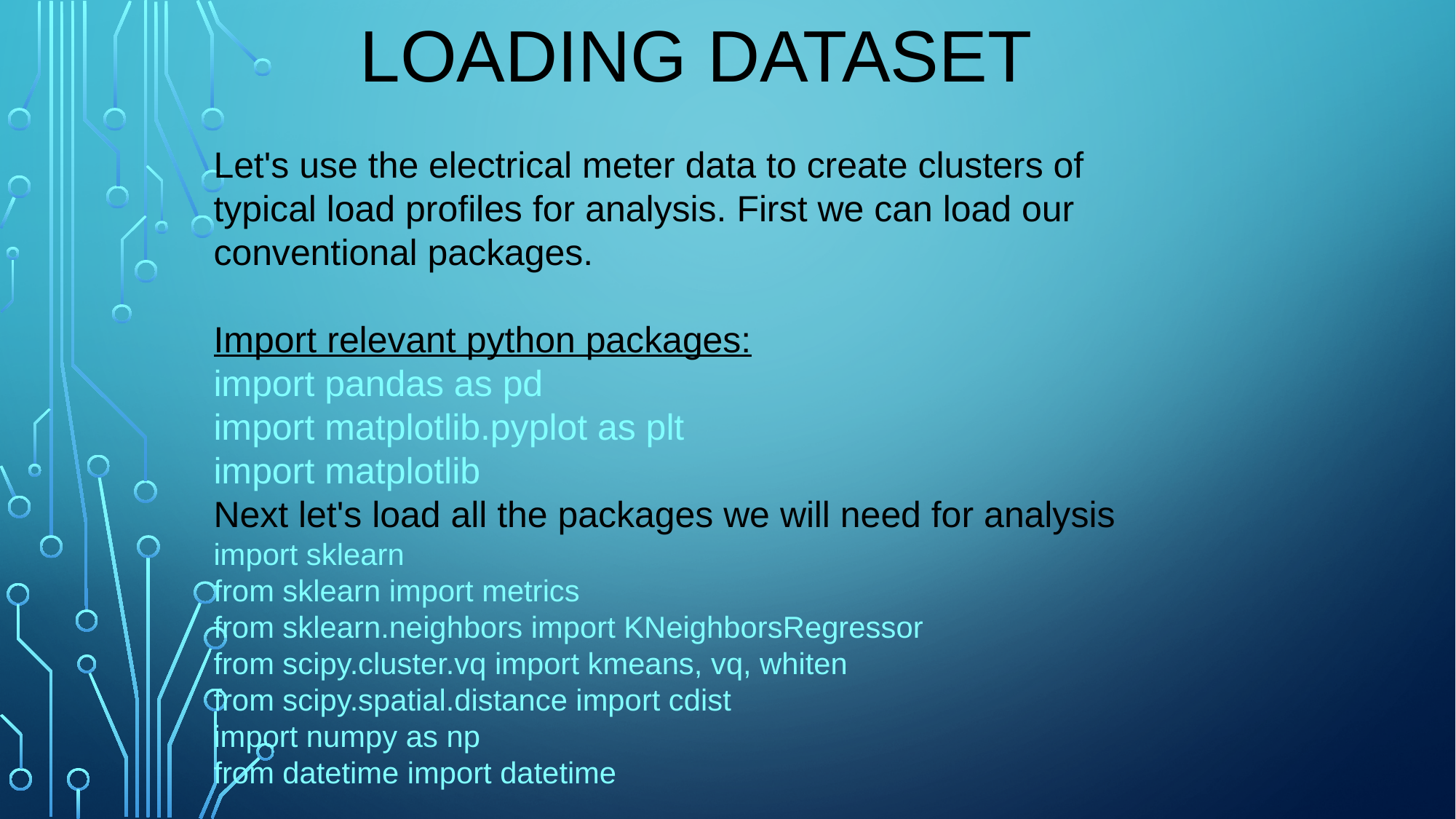

# LOADING DATASET
Let's use the electrical meter data to create clusters of typical load profiles for analysis. First we can load our conventional packages.

Import relevant python packages:
import pandas as pd
import matplotlib.pyplot as plt
import matplotlib
Next let's load all the packages we will need for analysis
import sklearn
from sklearn import metrics
from sklearn.neighbors import KNeighborsRegressor
from scipy.cluster.vq import kmeans, vq, whiten
from scipy.spatial.distance import cdist
import numpy as np
from datetime import datetime